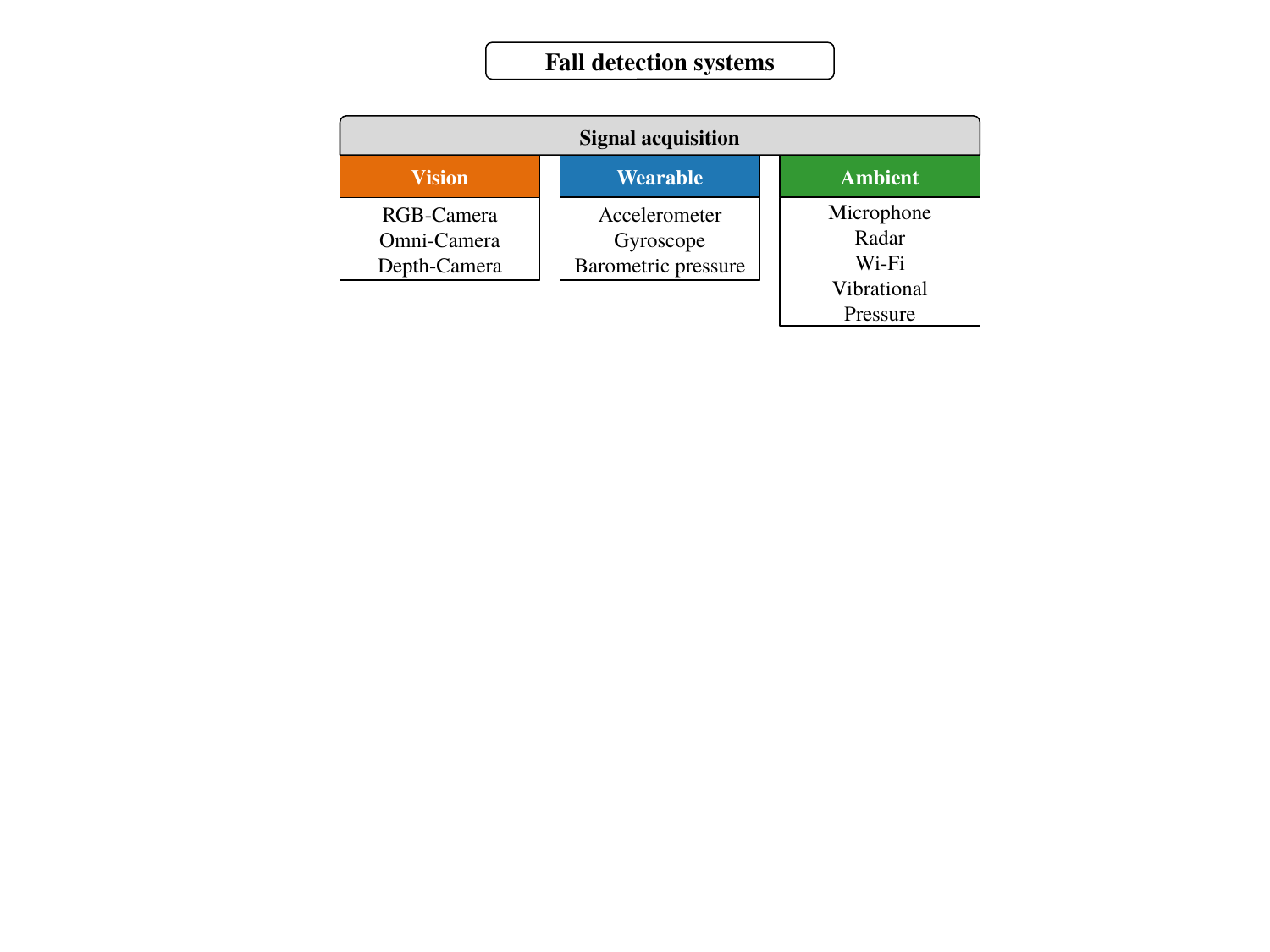

Fall detection systems
Signal acquisition
Wearable
Ambient
Vision
Accelerometer
Gyroscope
Barometric pressure
Microphone
Radar
Wi-Fi
Vibrational
Pressure
RGB-Camera
Omni-Camera
Depth-Camera